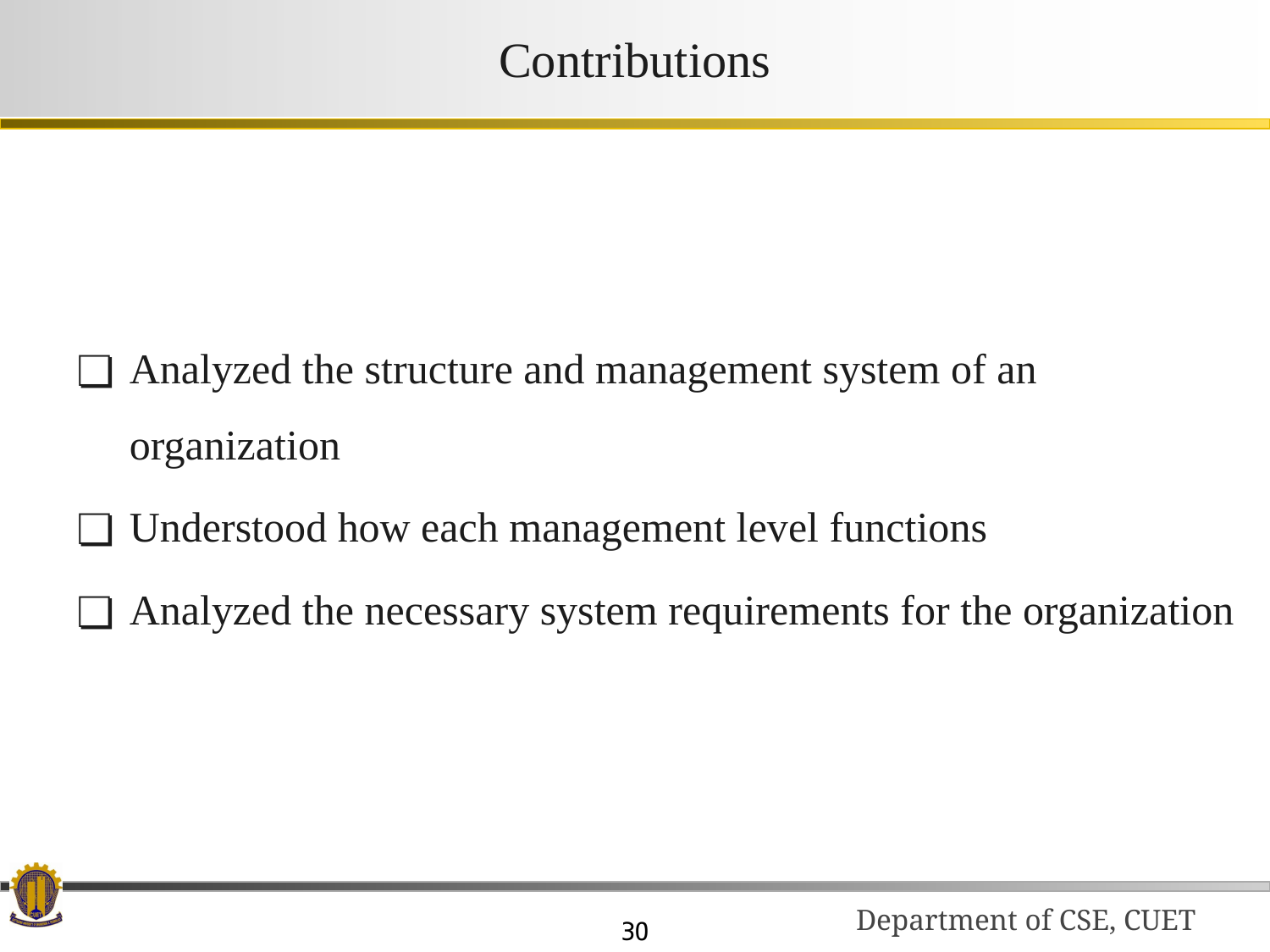

# Contributions
Analyzed the structure and management system of an organization
Understood how each management level functions
Analyzed the necessary system requirements for the organization